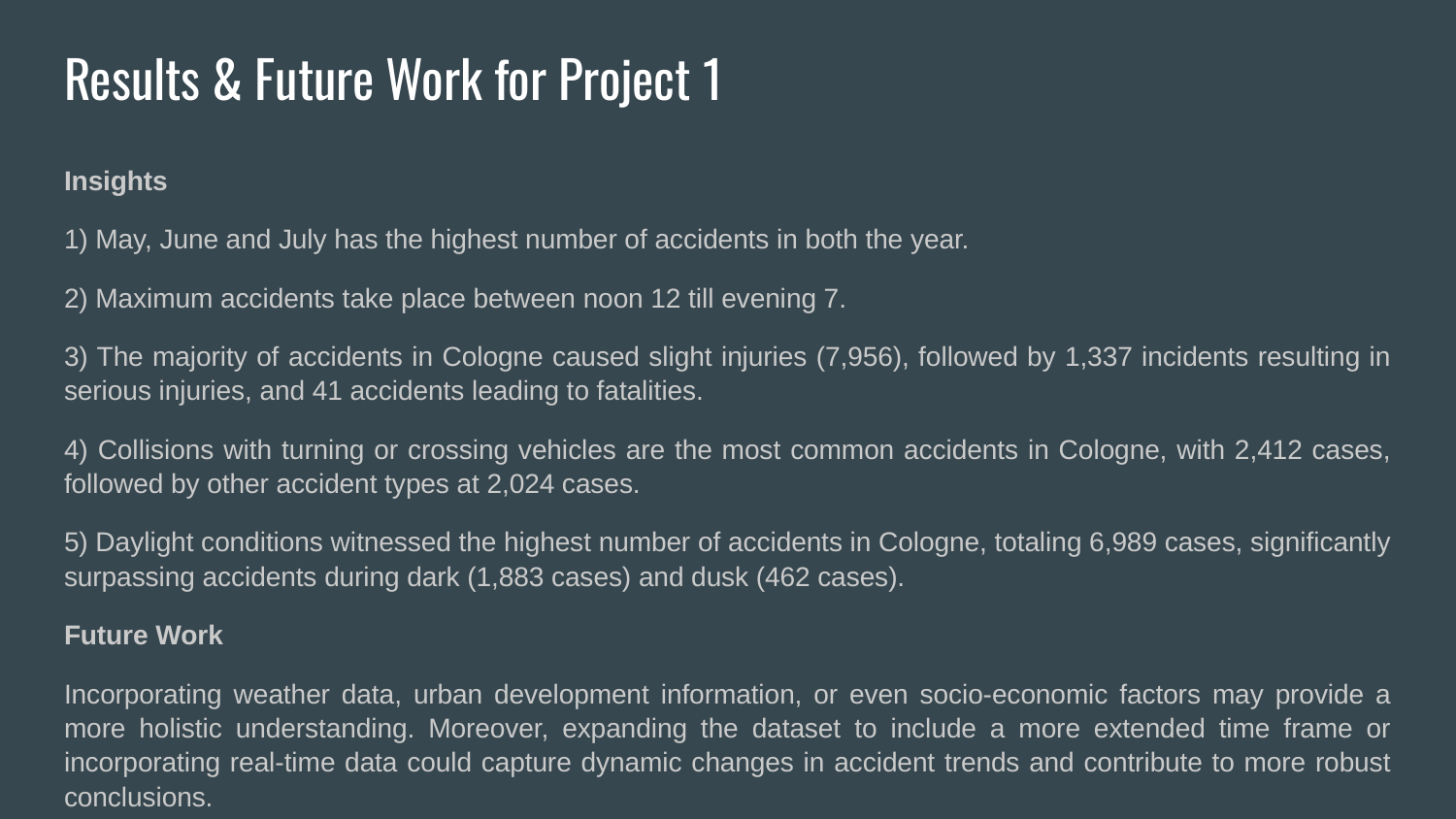

# Results & Future Work for Project 1
Insights
1) May, June and July has the highest number of accidents in both the year.
2) Maximum accidents take place between noon 12 till evening 7.
3) The majority of accidents in Cologne caused slight injuries (7,956), followed by 1,337 incidents resulting in serious injuries, and 41 accidents leading to fatalities.
4) Collisions with turning or crossing vehicles are the most common accidents in Cologne, with 2,412 cases, followed by other accident types at 2,024 cases.
5) Daylight conditions witnessed the highest number of accidents in Cologne, totaling 6,989 cases, significantly surpassing accidents during dark (1,883 cases) and dusk (462 cases).
Future Work
Incorporating weather data, urban development information, or even socio-economic factors may provide a more holistic understanding. Moreover, expanding the dataset to include a more extended time frame or incorporating real-time data could capture dynamic changes in accident trends and contribute to more robust conclusions.